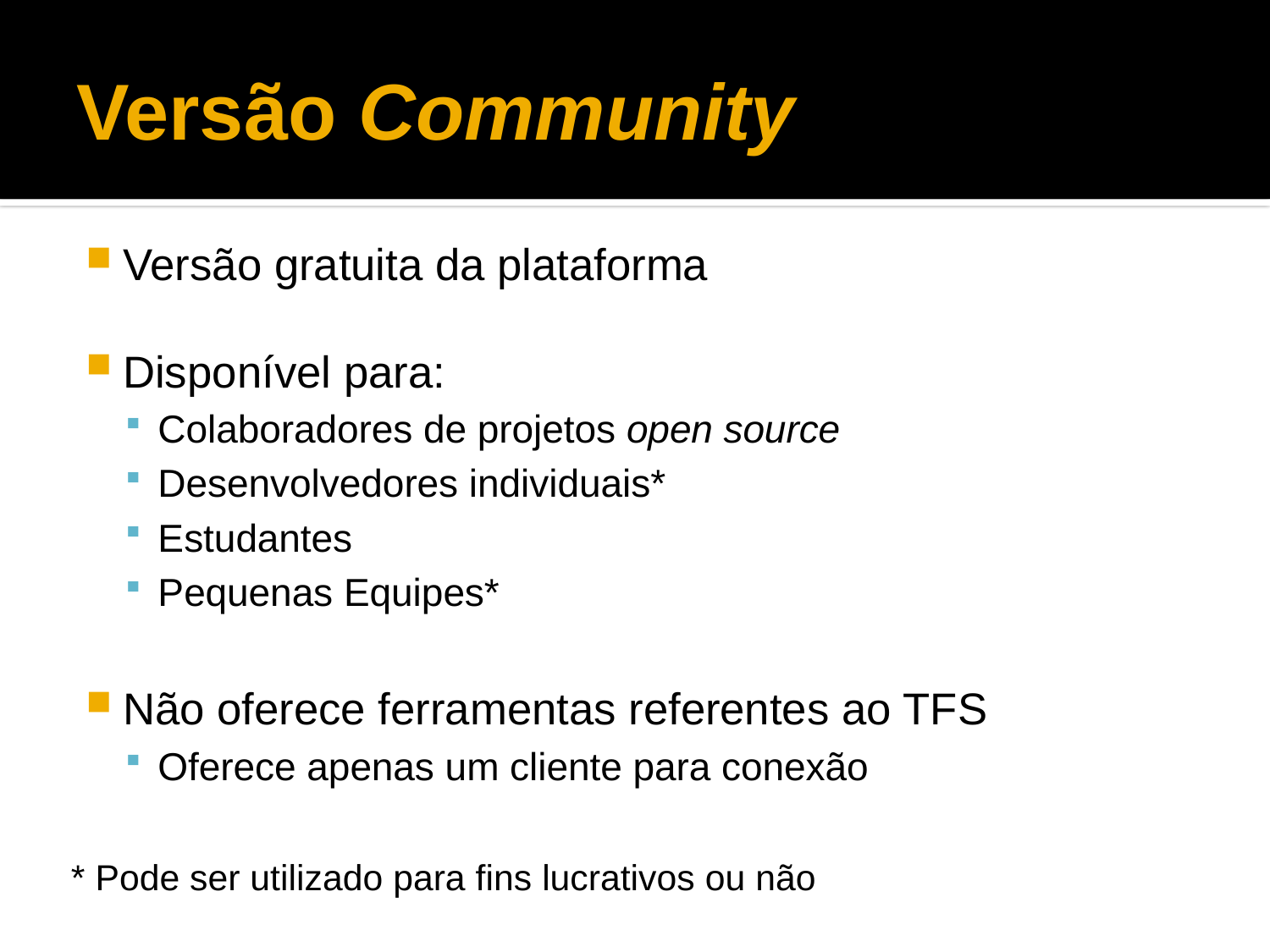

# Versão Community
Versão gratuita da plataforma

Disponível para:
Colaboradores de projetos open source
Desenvolvedores individuais*
Estudantes
Pequenas Equipes*

Não oferece ferramentas referentes ao TFS
Oferece apenas um cliente para conexão

* Pode ser utilizado para fins lucrativos ou não